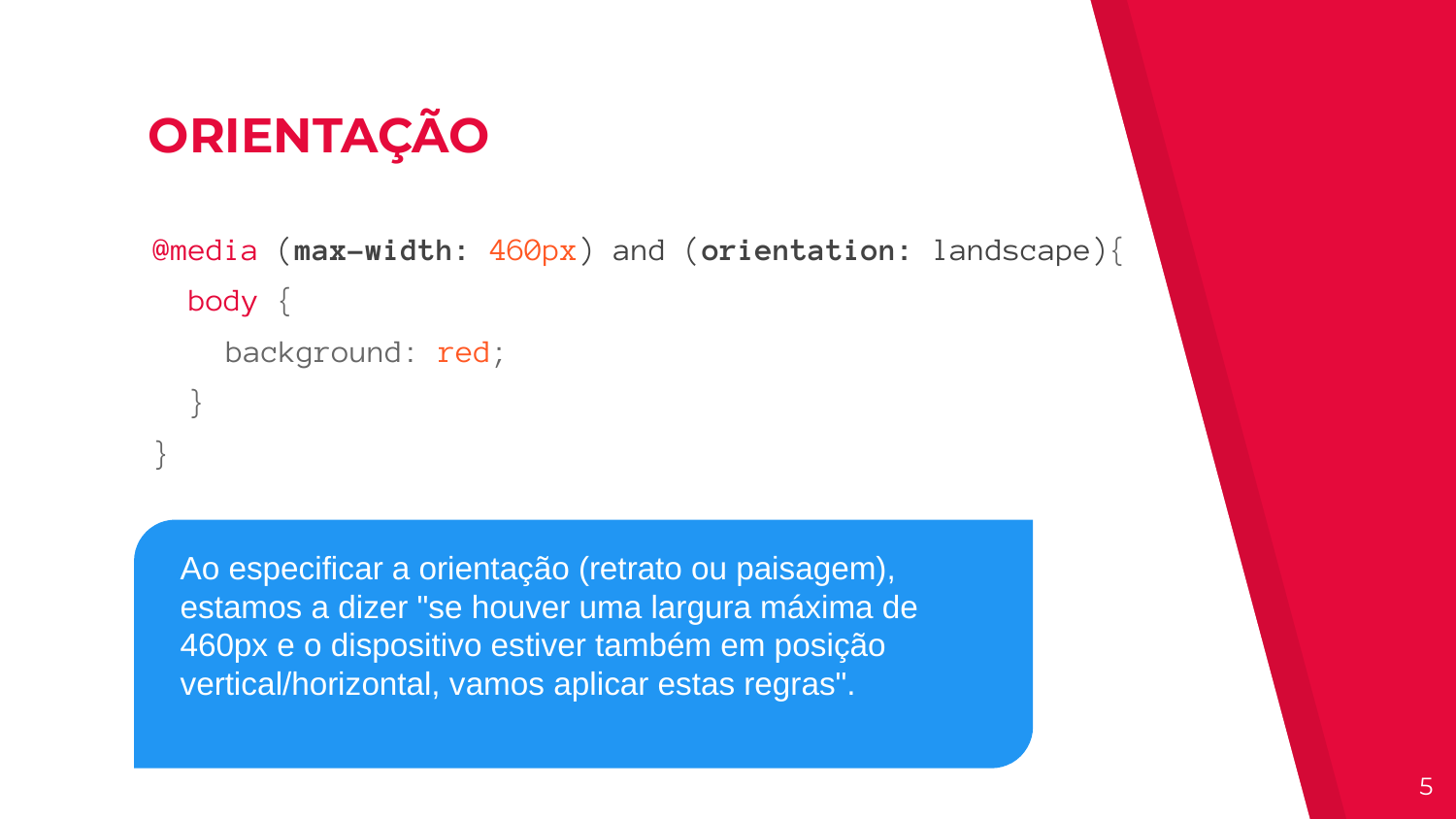

ORIENTAÇÃO
@media (max-width: 460px) and (orientation: landscape){
  body {
background: red;
  }
}

Ao especificar a orientação (retrato ou paisagem), estamos a dizer "se houver uma largura máxima de 460px e o dispositivo estiver também em posição vertical/horizontal, vamos aplicar estas regras".

5